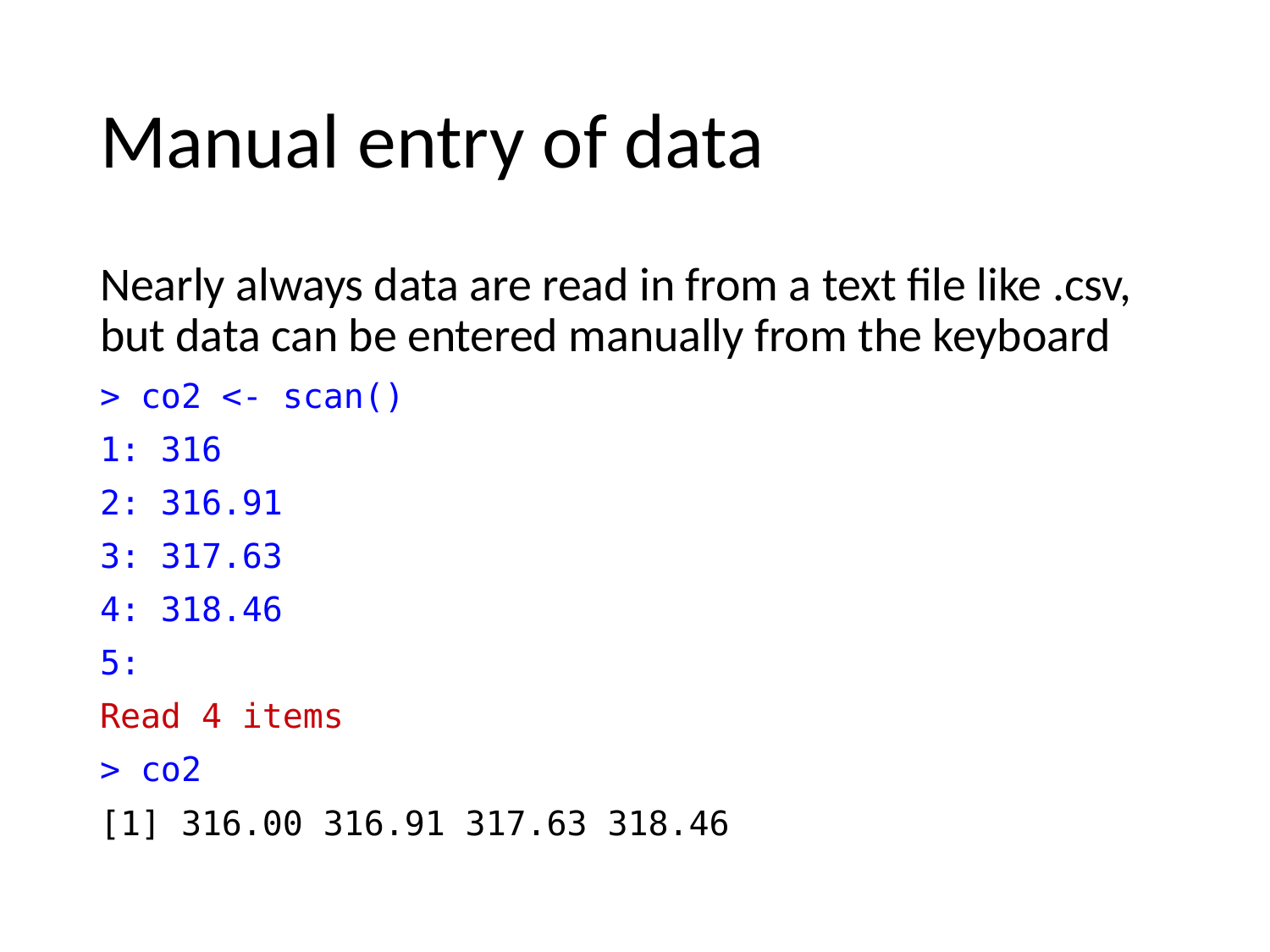

# Manual entry of data
Nearly always data are read in from a text file like .csv, but data can be entered manually from the keyboard
> co2 <- scan()
1: 316
2: 316.91
3: 317.63
4: 318.46
5:
Read 4 items
> co2
[1] 316.00 316.91 317.63 318.46